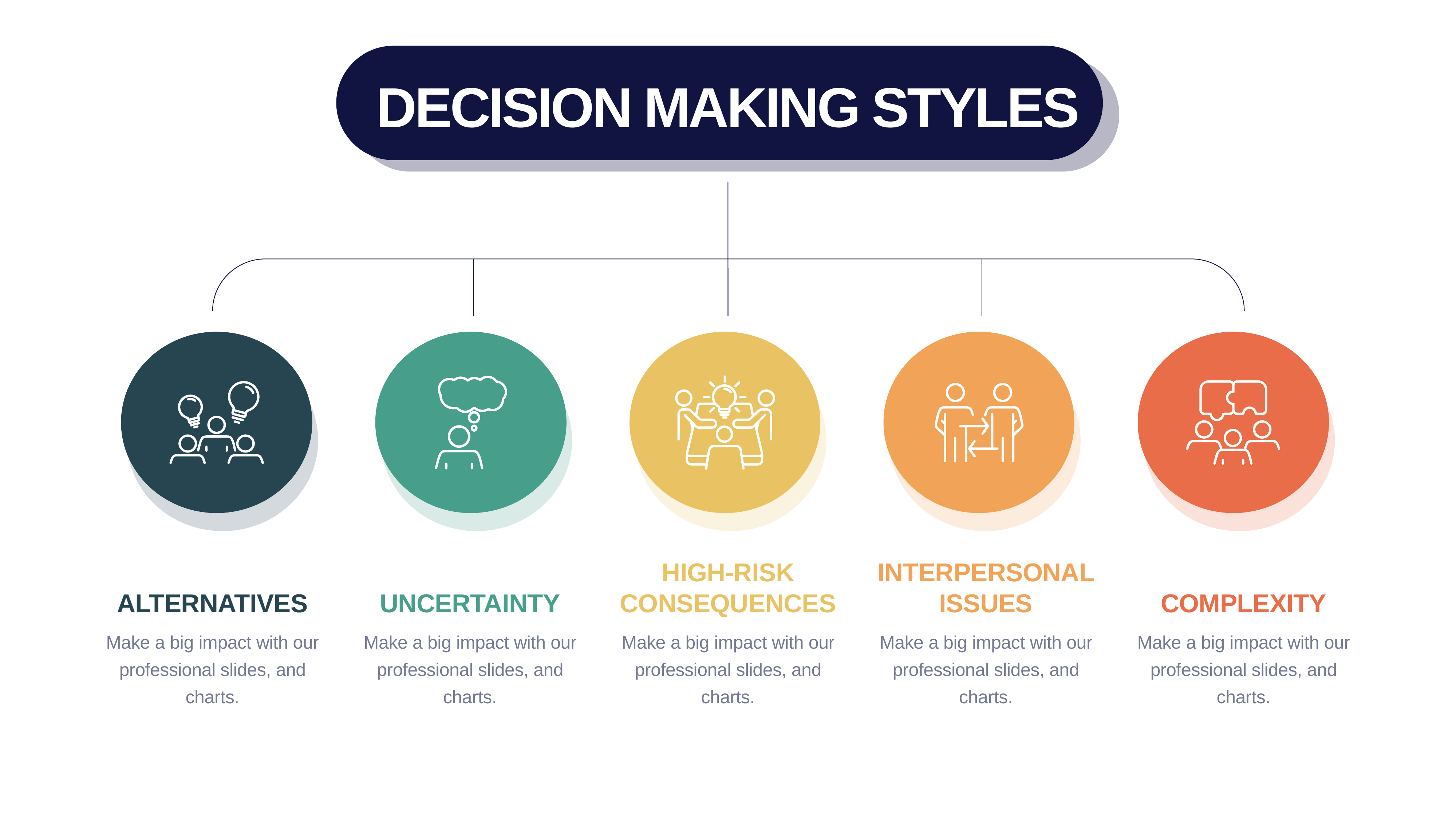

DECISION MAKING STYLES

HIGH-RISK CONSEQUENCES
INTERPERSONAL ISSUES
ALTERNATIVES
UNCERTAINTY
COMPLEXITY
Make a big impact with our professional slides, and charts.
Make a big impact with our professional slides, and charts.
Make a big impact with our professional slides, and charts.
Make a big impact with our professional slides, and charts.
Make a big impact with our professional slides, and charts.